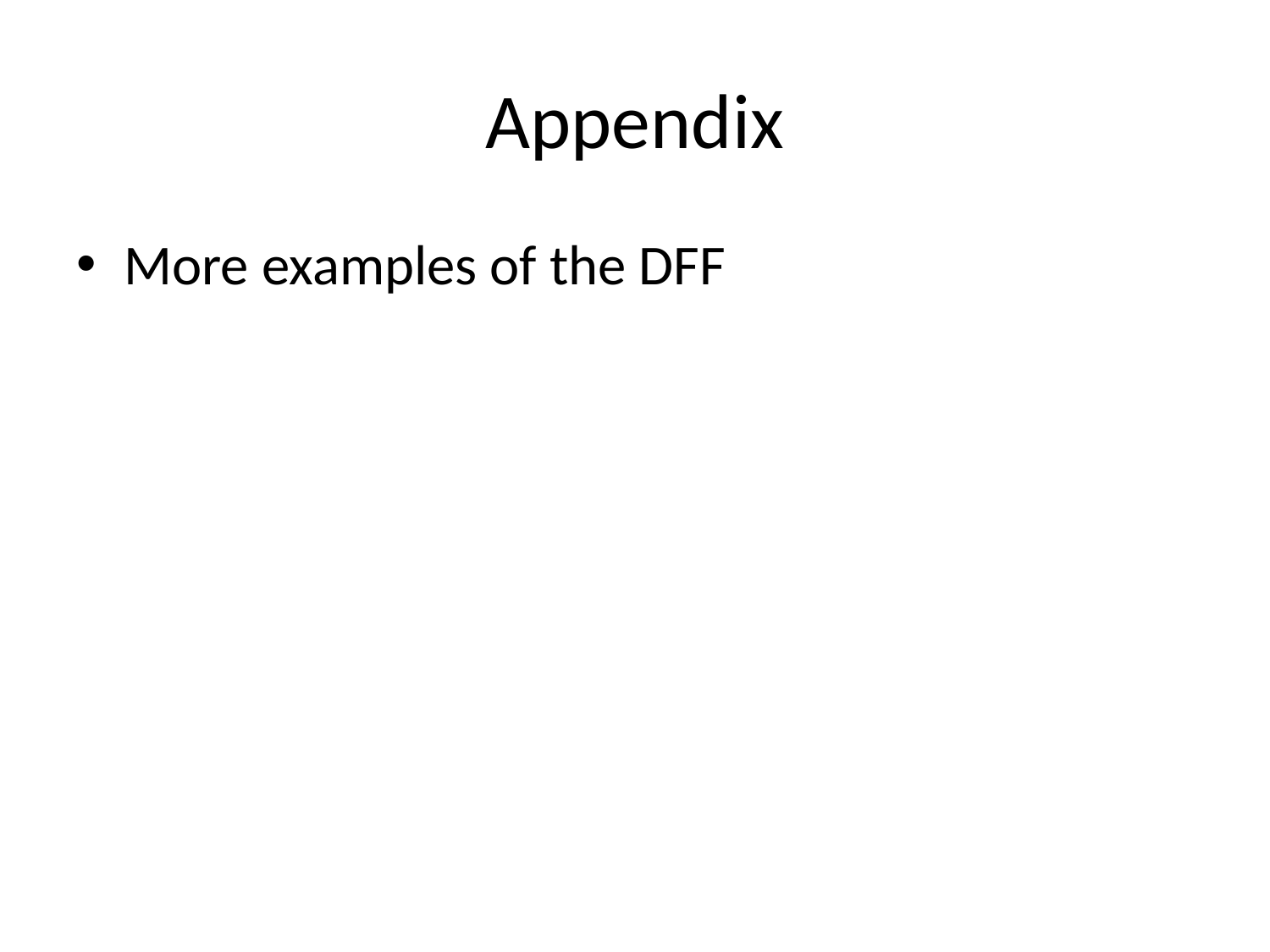

# Appendix
More examples of the DFF